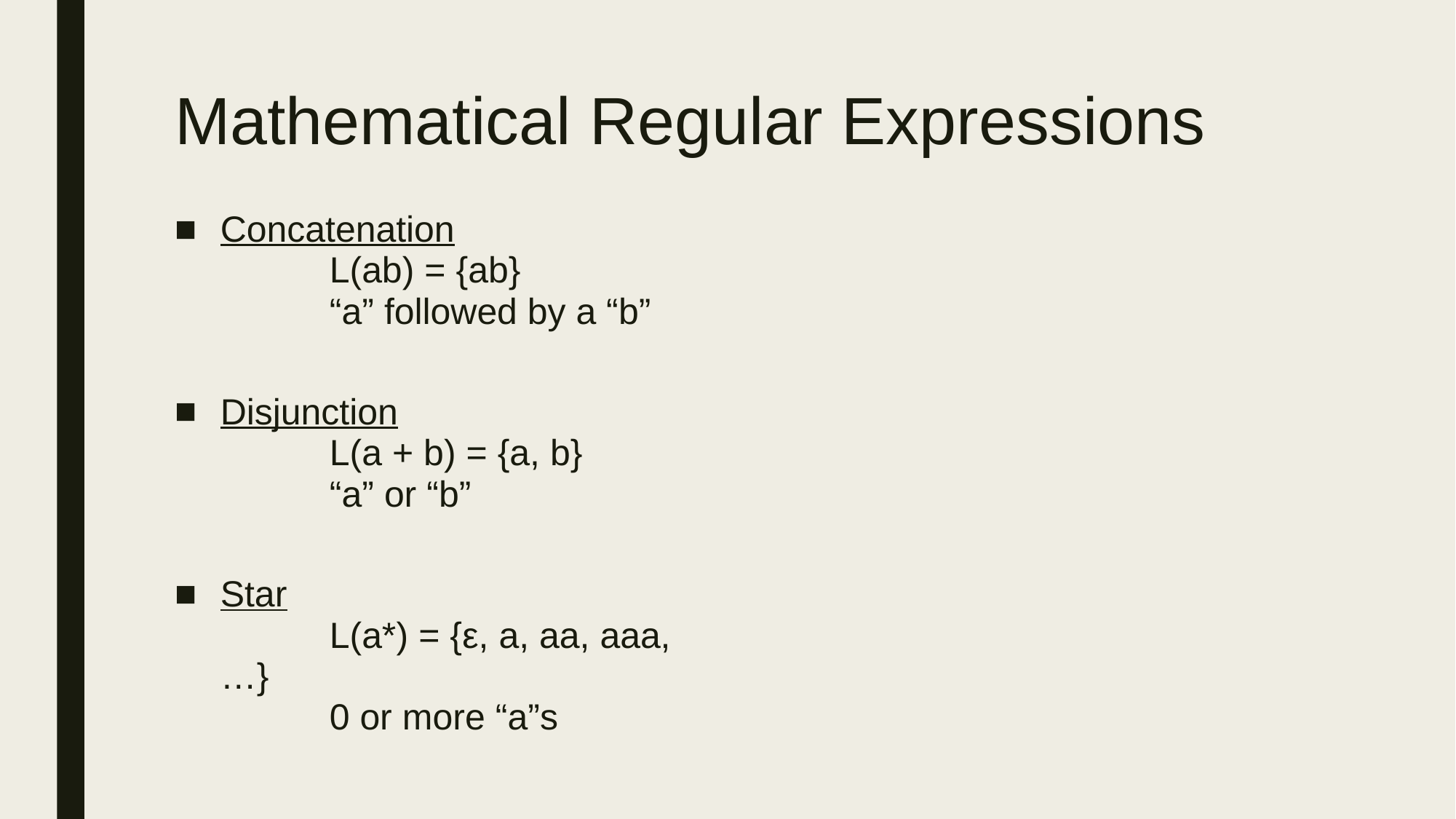

# Mathematical Regular Expressions
Concatenation
	L(ab) = {ab}
	“a” followed by a “b”
Disjunction
	L(a + b) = {a, b}
	“a” or “b”
Star
	L(a*) = {ε, a, aa, aaa, …}
	0 or more “a”s